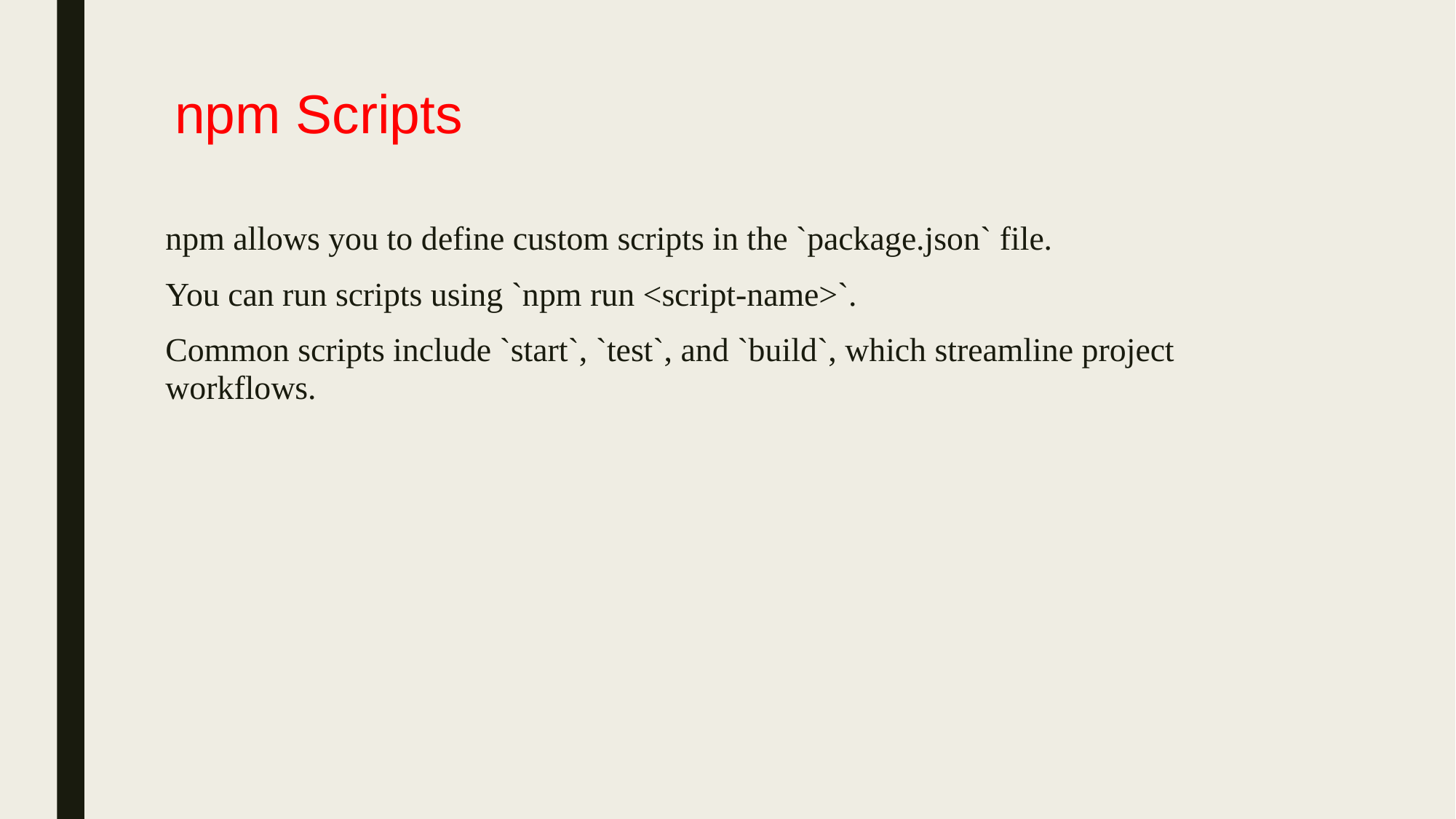

# npm Scripts
npm allows you to define custom scripts in the `package.json` file.
You can run scripts using `npm run <script-name>`.
Common scripts include `start`, `test`, and `build`, which streamline project workflows.